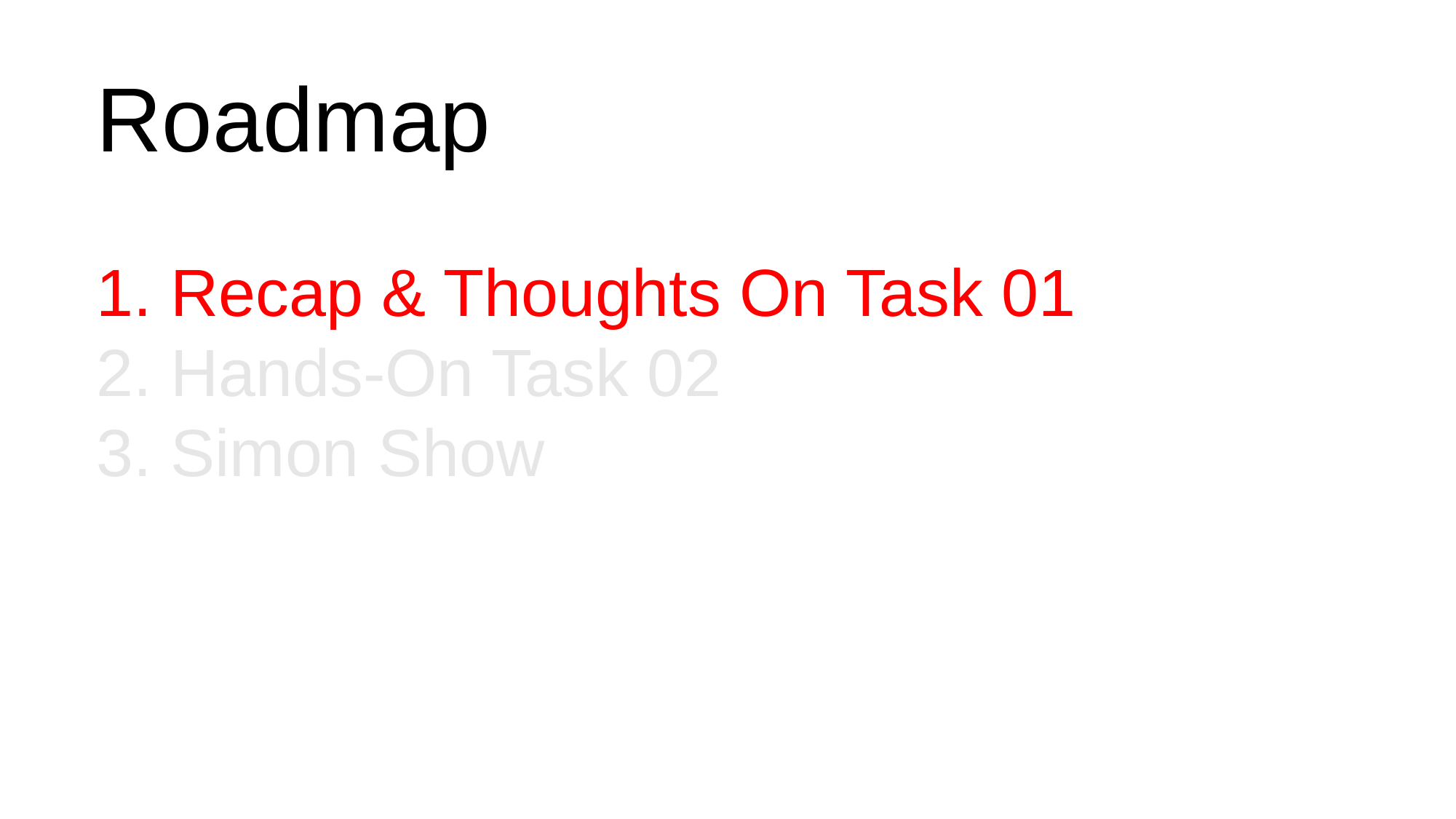

Roadmap

1. Recap & Thoughts On Task 01
2. Hands-On Task 02
3. Simon Show